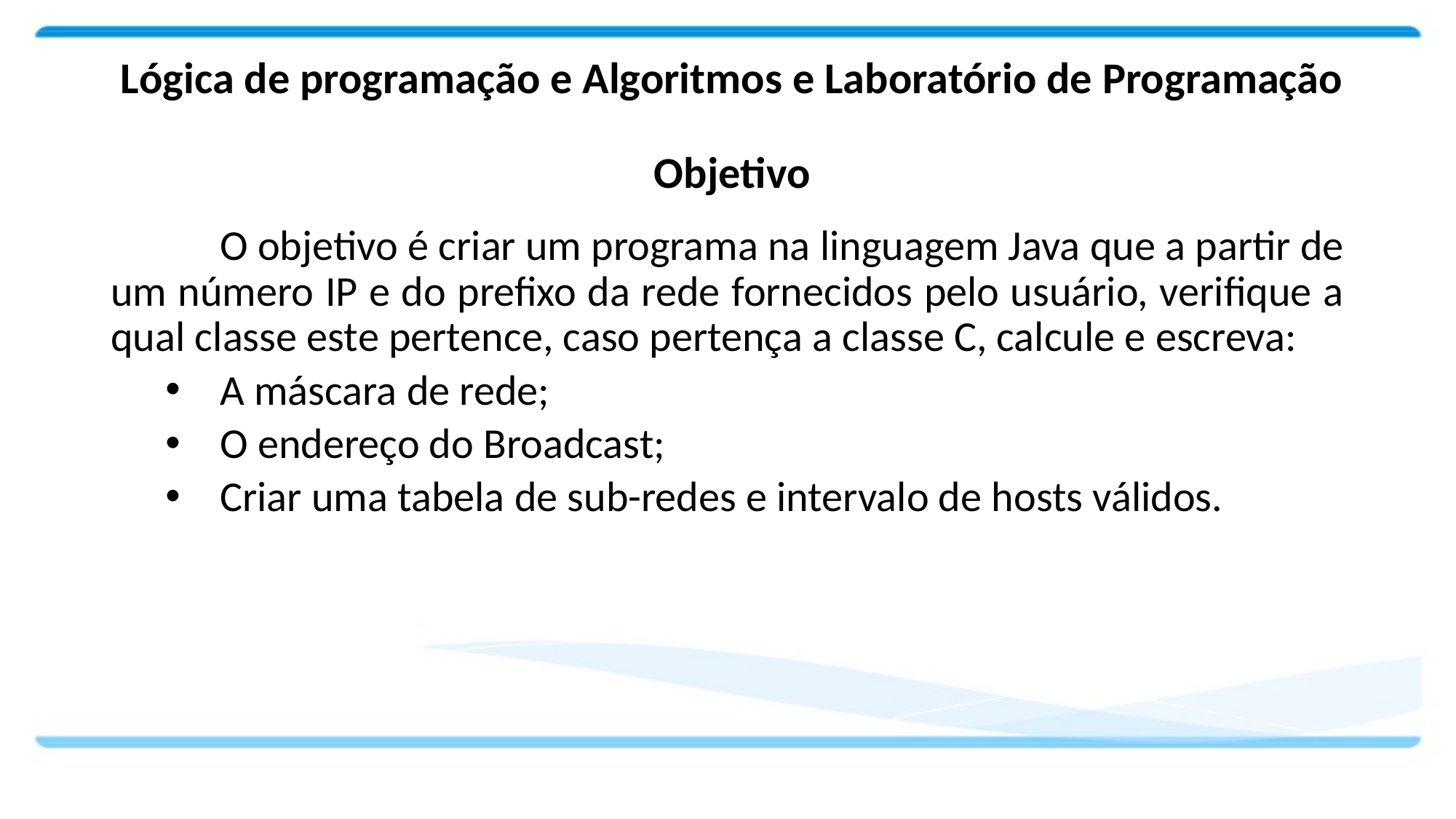

# Lógica de programação e Algoritmos e Laboratório de Programação Objetivo
	O objetivo é criar um programa na linguagem Java que a partir de um número IP e do prefixo da rede fornecidos pelo usuário, verifique a qual classe este pertence, caso pertença a classe C, calcule e escreva:
A máscara de rede;
O endereço do Broadcast;
Criar uma tabela de sub-redes e intervalo de hosts válidos.